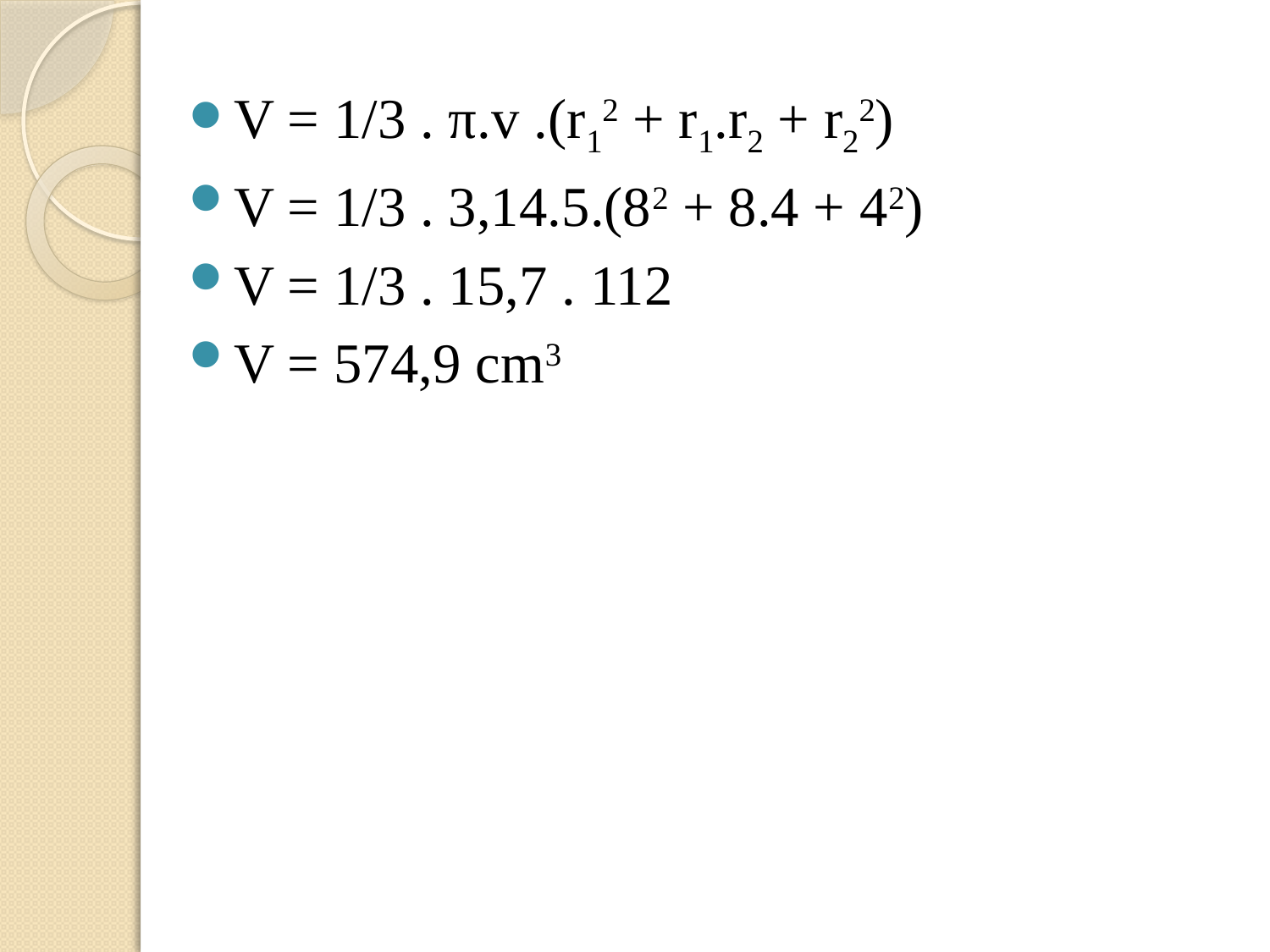

V = 1/3 . π.v .(r12 + r1.r2 + r22)
V = 1/3 . 3,14.5.(82 + 8.4 + 42)
V = 1/3 . 15,7 . 112
V = 574,9 cm3